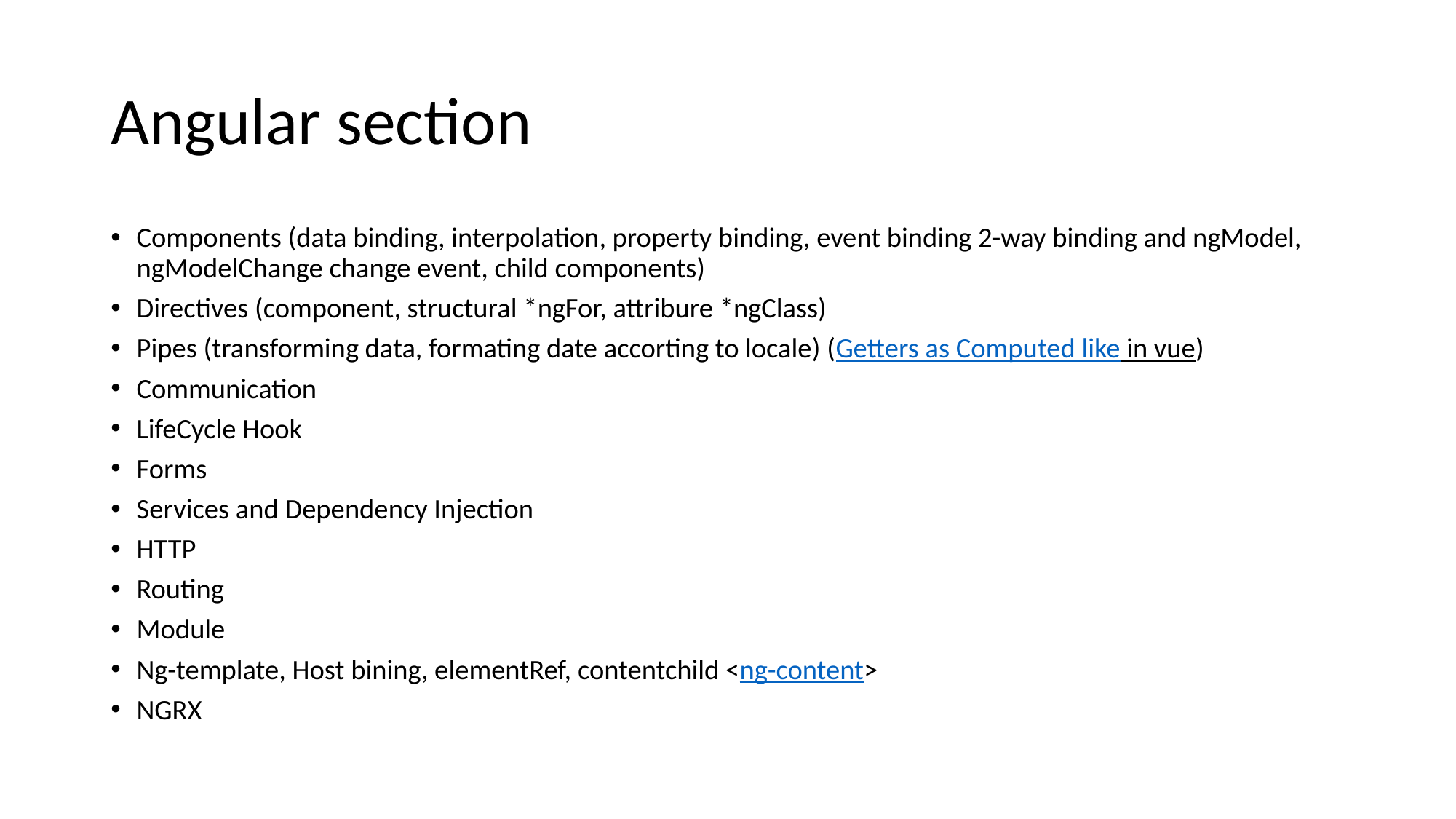

# Angular section
Components (data binding, interpolation, property binding, event binding 2-way binding and ngModel, ngModelChange change event, child components)
Directives (component, structural *ngFor, attribure *ngClass)
Pipes (transforming data, formating date accorting to locale) (Getters as Computed like in vue)
Communication
LifeCycle Hook
Forms
Services and Dependency Injection
HTTP
Routing
Module
Ng-template, Host bining, elementRef, contentchild <ng-content>
NGRX